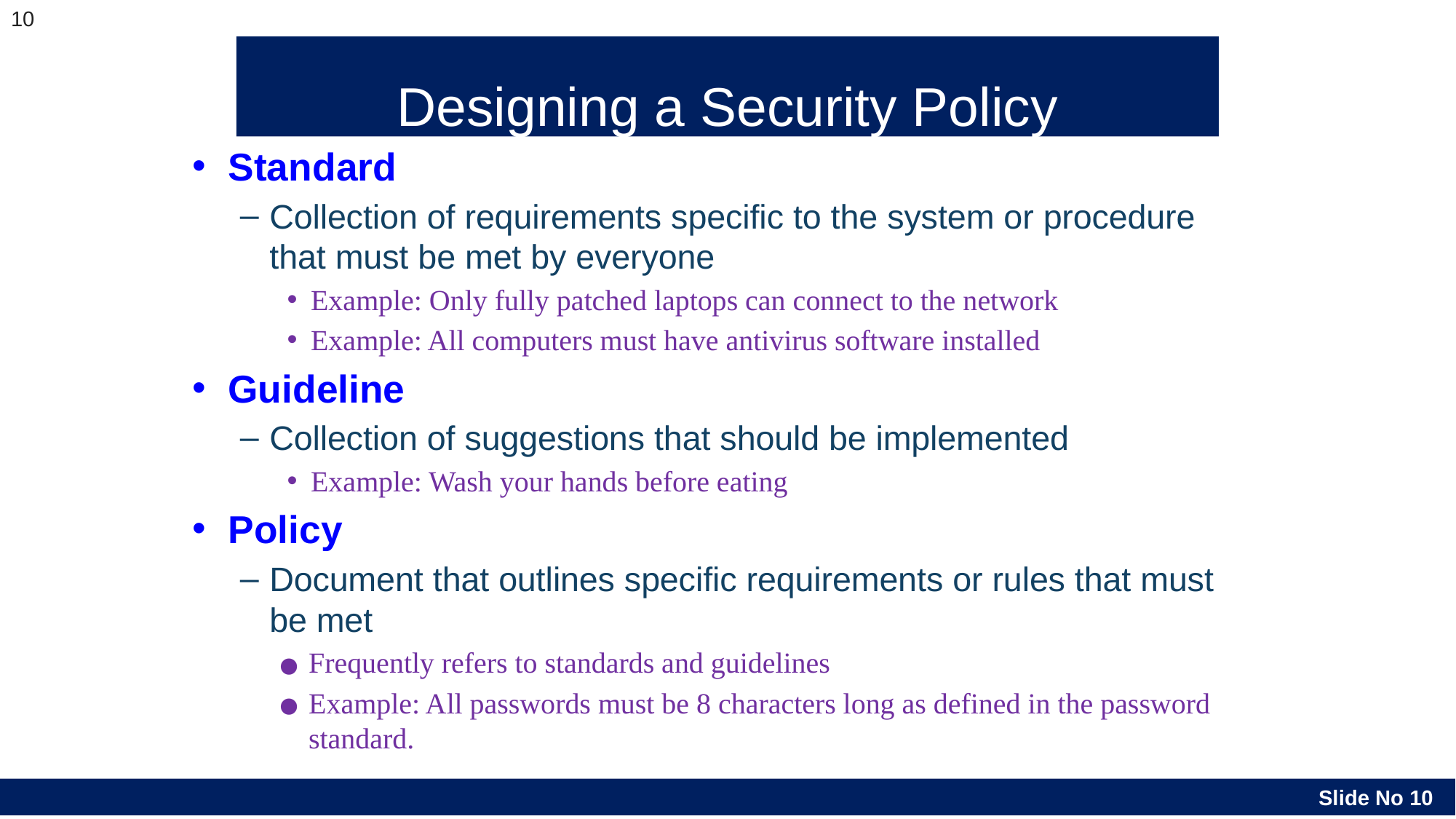

10
# Designing a Security Policy
Standard
Collection of requirements specific to the system or procedure that must be met by everyone
Example: Only fully patched laptops can connect to the network
Example: All computers must have antivirus software installed
Guideline
Collection of suggestions that should be implemented
Example: Wash your hands before eating
Policy
Document that outlines specific requirements or rules that must be met
Frequently refers to standards and guidelines
Example: All passwords must be 8 characters long as defined in the password standard.